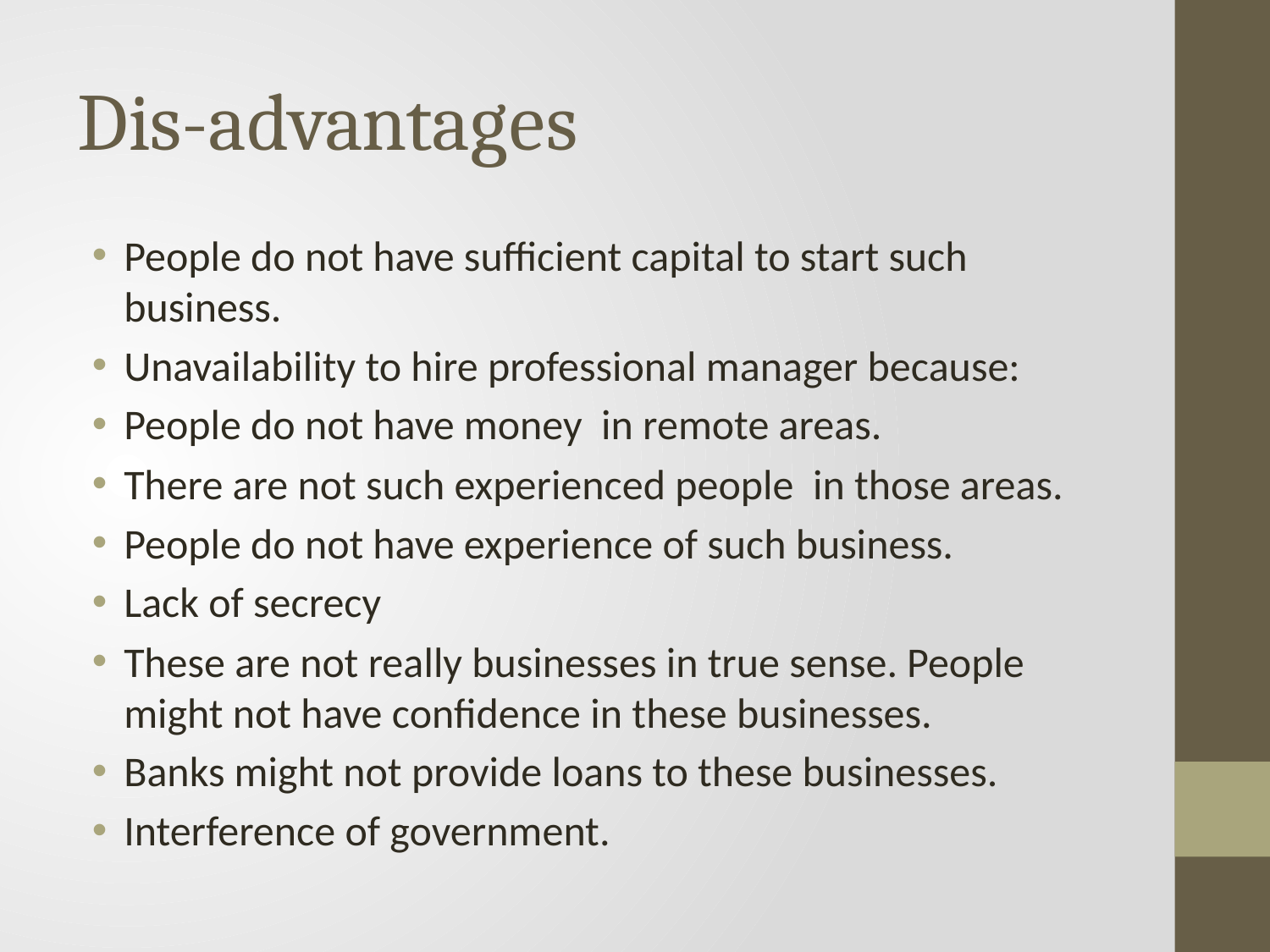

# Dis-advantages
People do not have sufficient capital to start such business.
Unavailability to hire professional manager because:
People do not have money  in remote areas.
There are not such experienced people  in those areas.
People do not have experience of such business.
Lack of secrecy
These are not really businesses in true sense. People might not have confidence in these businesses.
Banks might not provide loans to these businesses.
Interference of government.